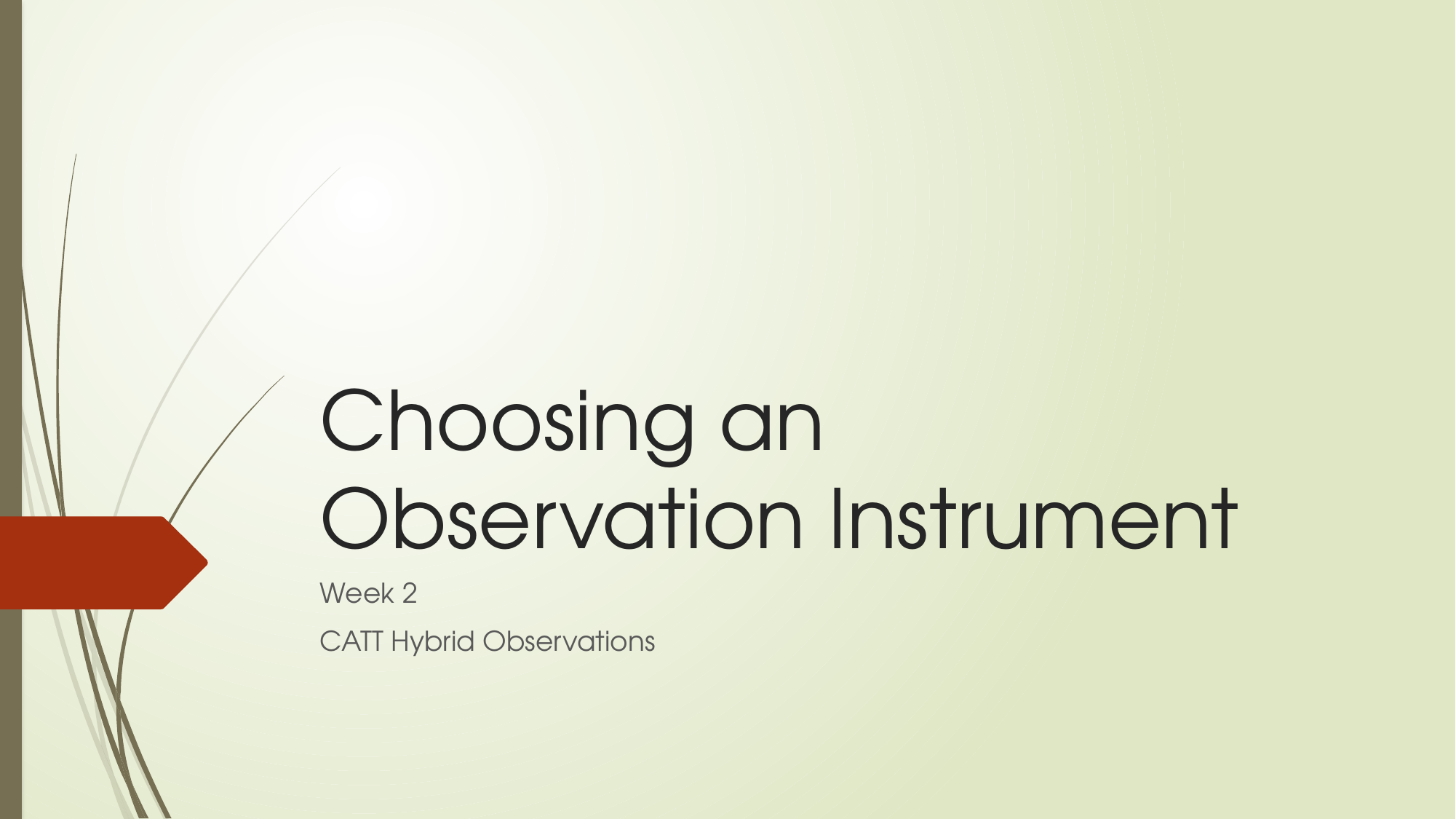

# Choosing an Observation Instrument
Week 2
CATT Hybrid Observations